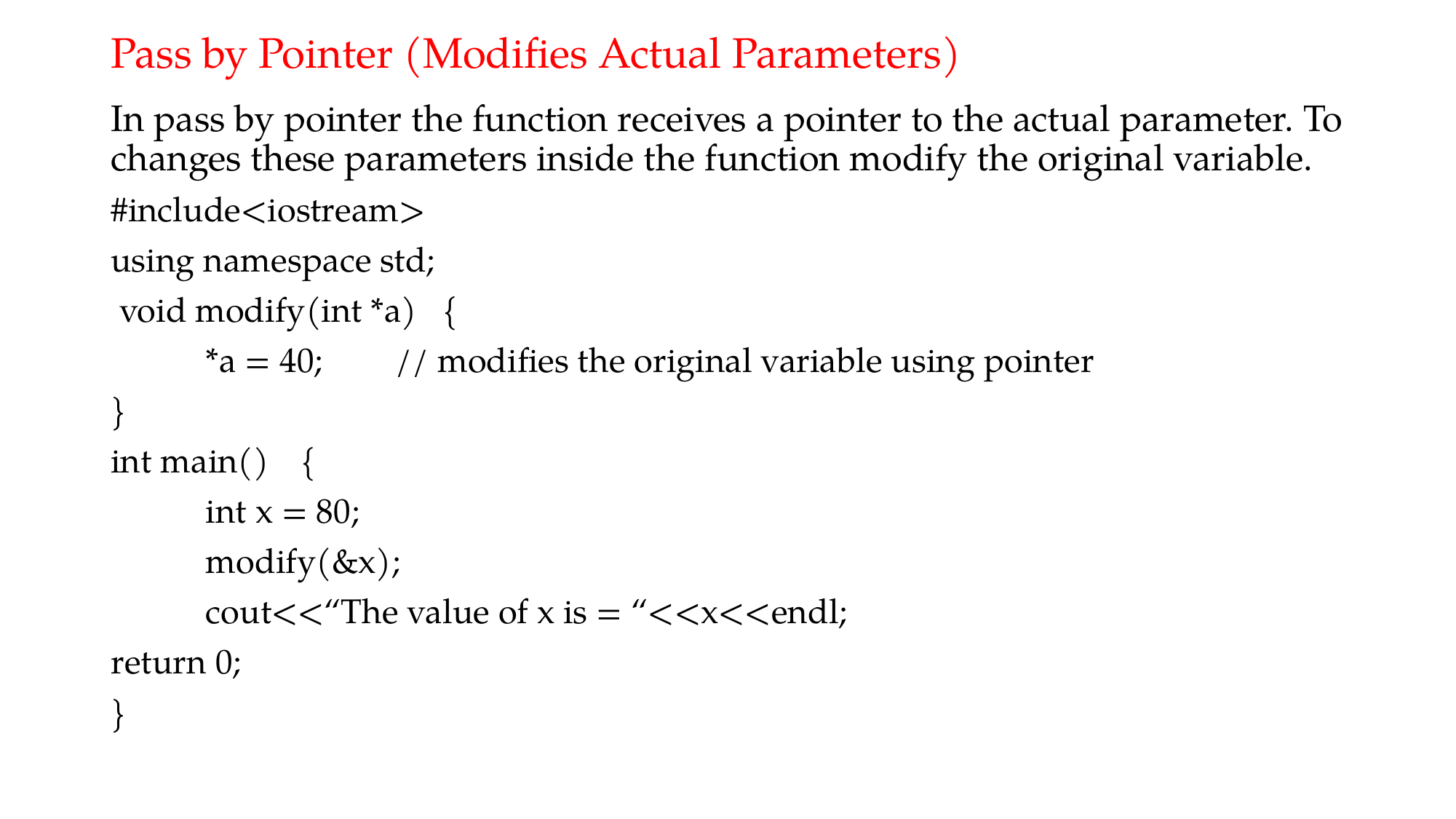

# Pass by Pointer (Modifies Actual Parameters)
In pass by pointer the function receives a pointer to the actual parameter. To changes these parameters inside the function modify the original variable.
#include<iostream>
using namespace std;
 void modify(int *a)   {
	*a = 40;	// modifies the original variable using pointer
}
int main()	{
	int x = 80;
	modify(&x);
	cout<<“The value of x is = “<<x<<endl;
return 0;
}